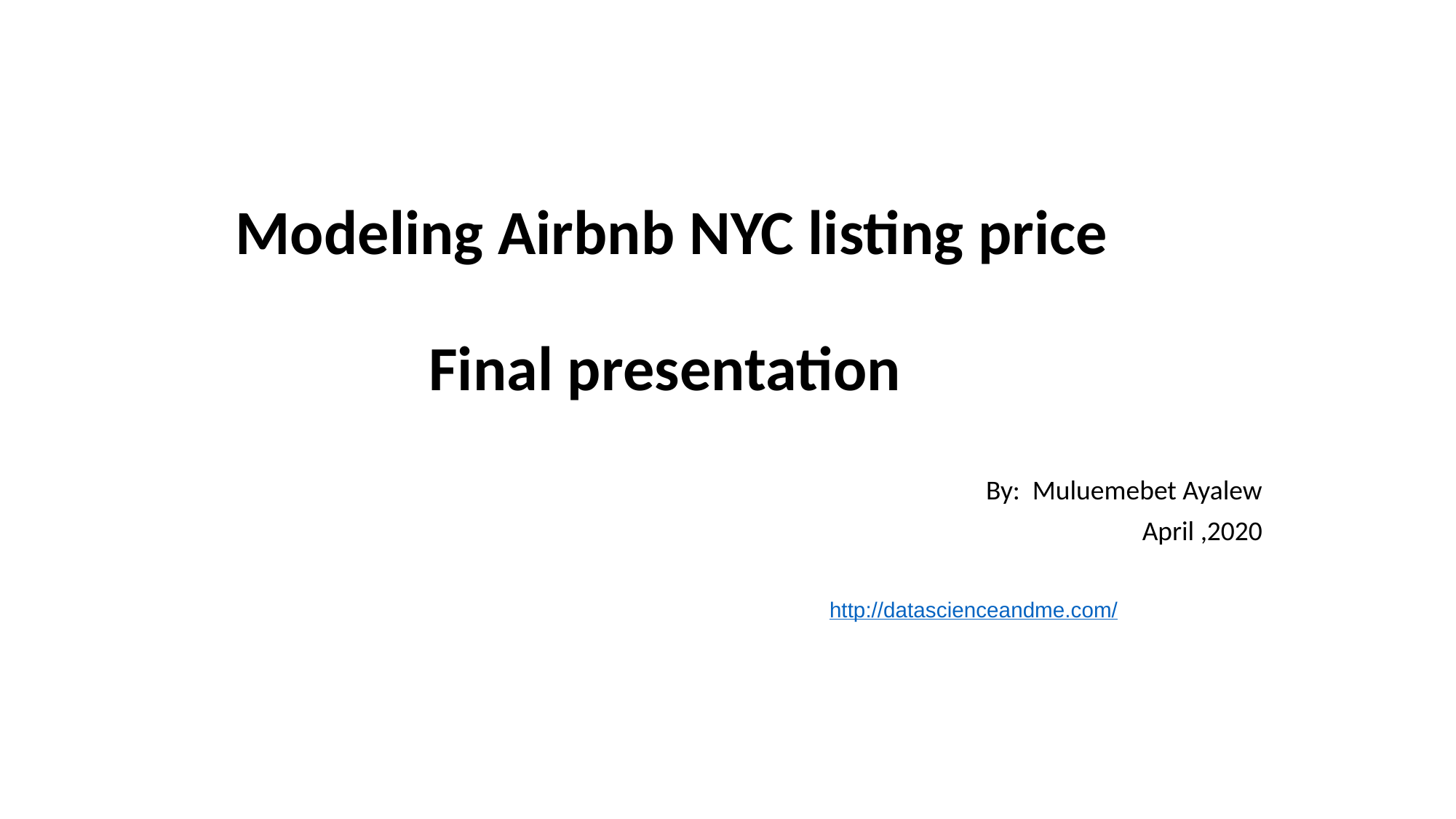

# Modeling Airbnb NYC listing price Final presentation

                                                                          By:  Muluemebet Ayalew
  April ,2020

http://datascienceandme.com/